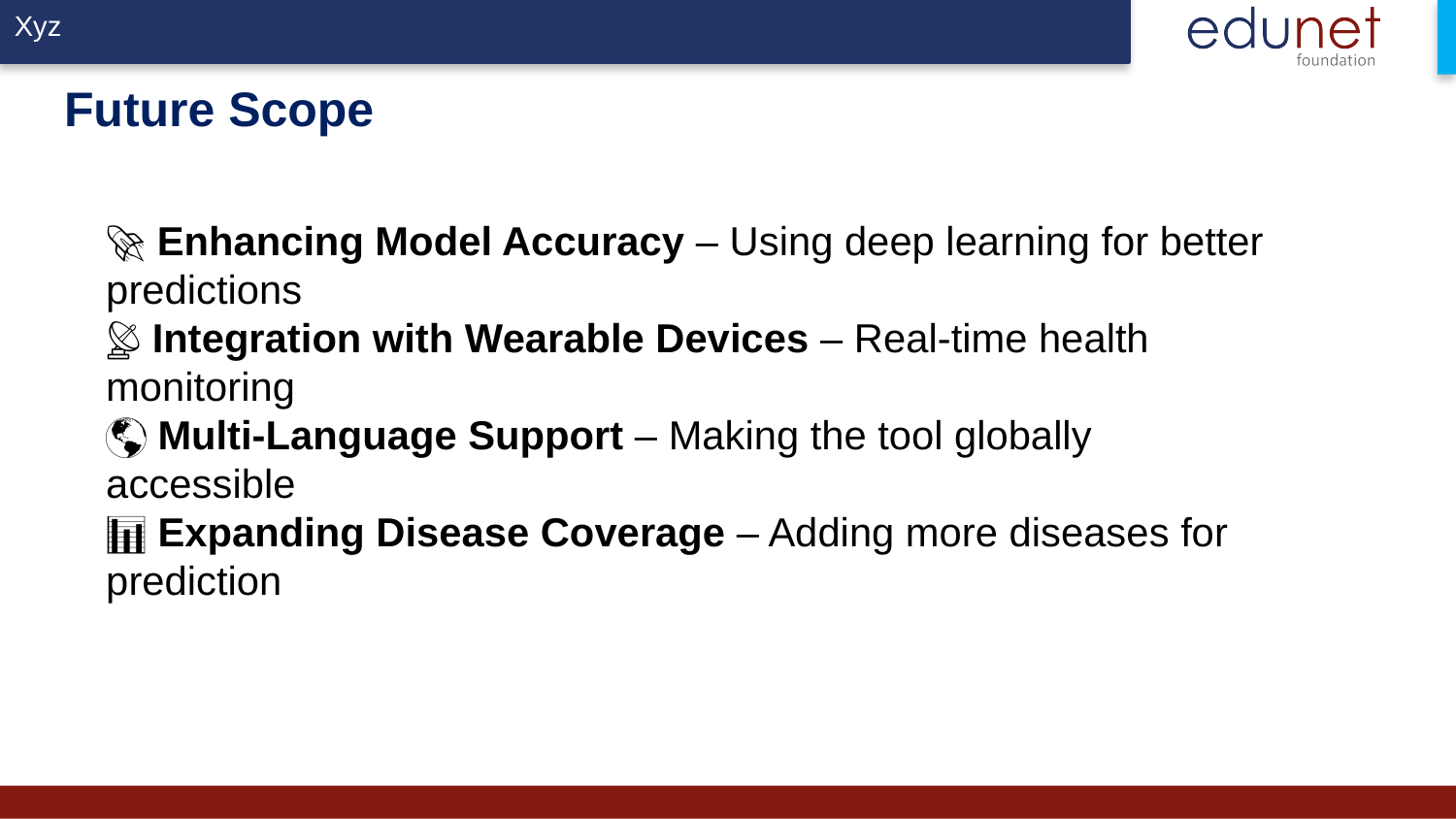

# Future Scope
🚀 Enhancing Model Accuracy – Using deep learning for better predictions
📡 Integration with Wearable Devices – Real-time health monitoring
🌎 Multi-Language Support – Making the tool globally accessible
📊 Expanding Disease Coverage – Adding more diseases for prediction